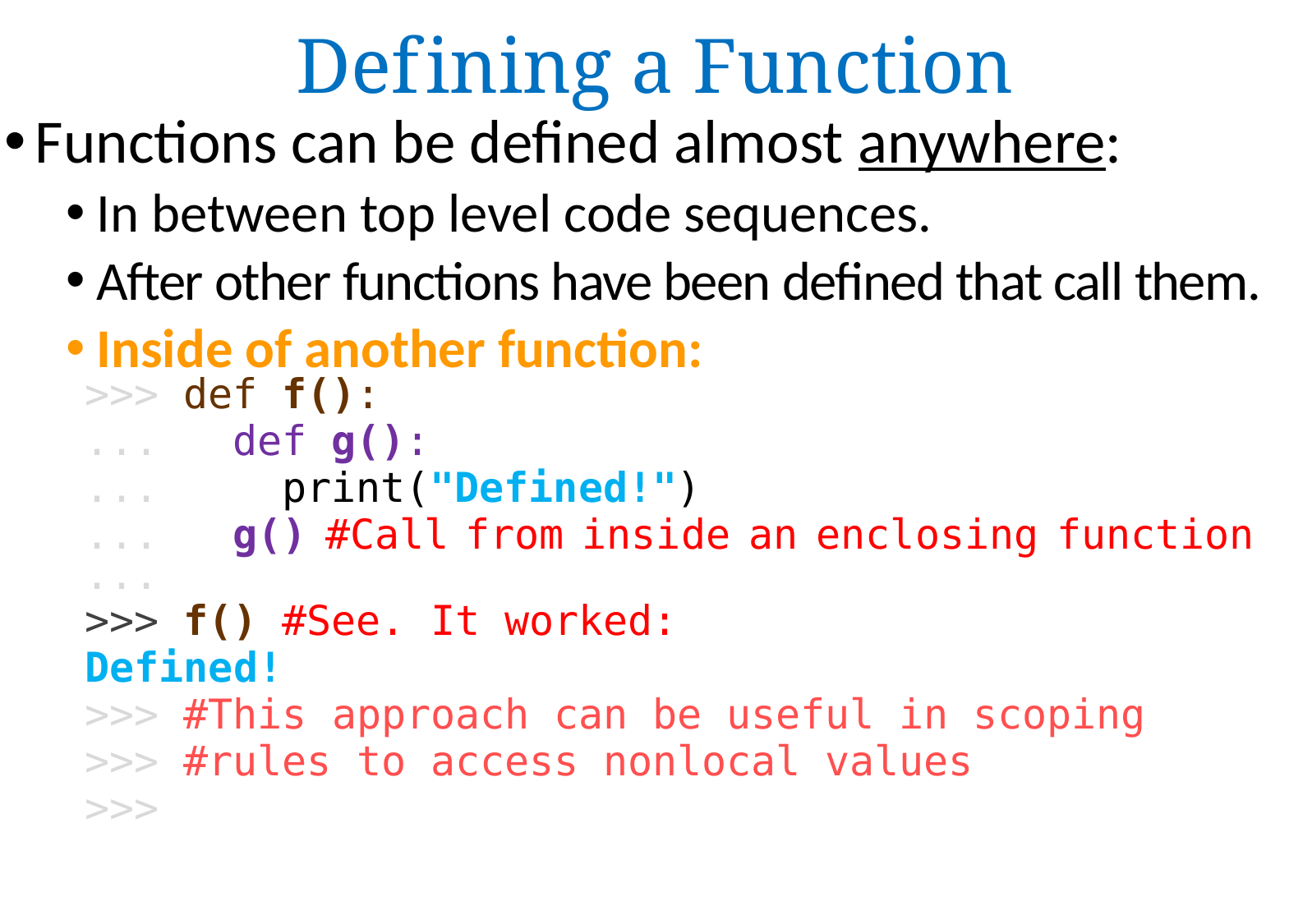

Defining a Function
Functions can be defined almost anywhere:
In between top level code sequences.
After other functions have been defined that call them.
Inside of another function:
>>> def f():
...   def g():
...     print("Defined!")
...   g() #Call from inside an enclosing function
...
>>> f() #See. It worked:
Defined!
>>> #This approach can be useful in scoping
>>> #rules to access nonlocal values
>>>